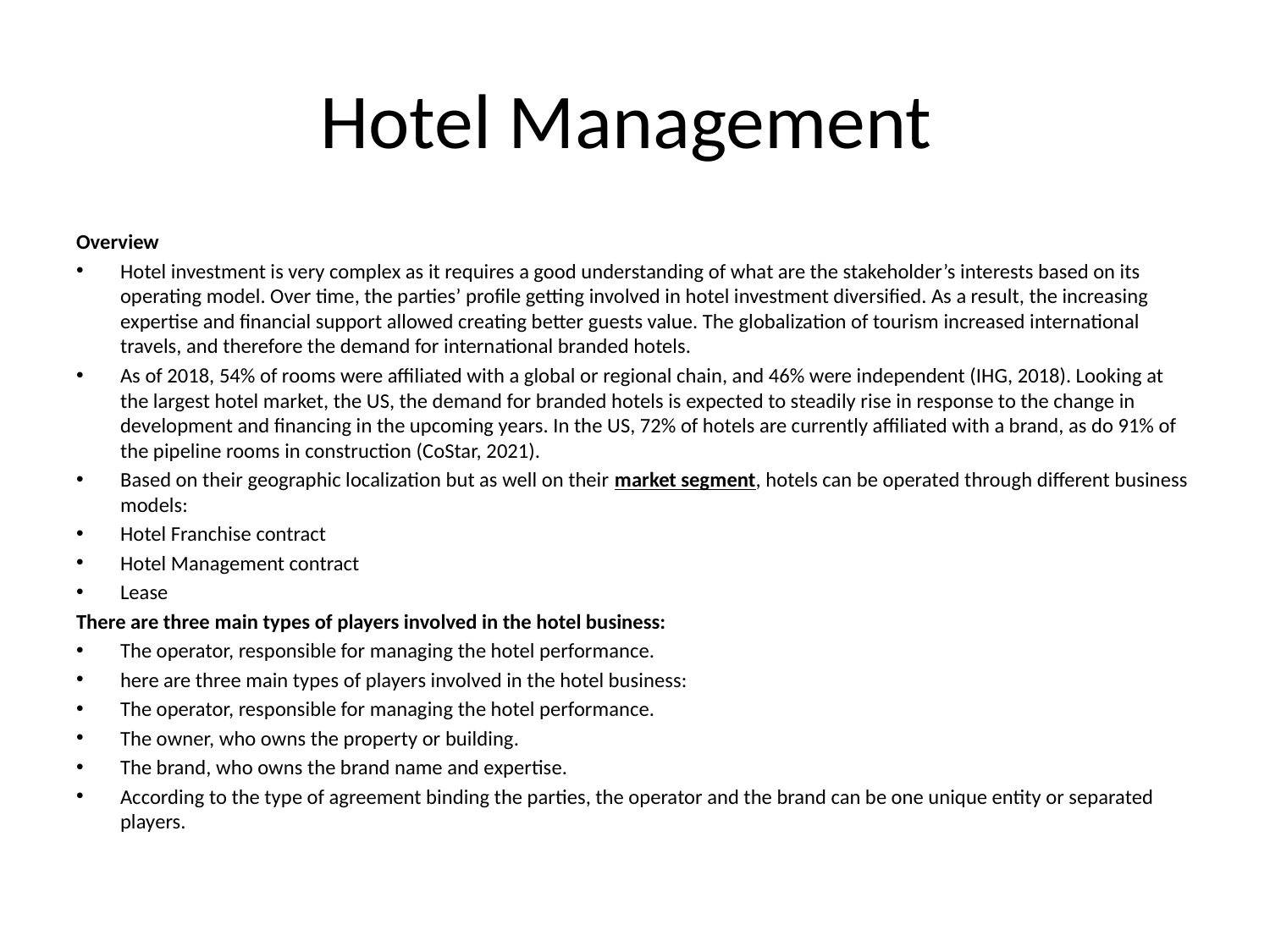

# Hotel Management
Overview
Hotel investment is very complex as it requires a good understanding of what are the stakeholder’s interests based on its operating model. Over time, the parties’ profile getting involved in hotel investment diversified. As a result, the increasing expertise and financial support allowed creating better guests value. The globalization of tourism increased international travels, and therefore the demand for international branded hotels.
As of 2018, 54% of rooms were affiliated with a global or regional chain, and 46% were independent (IHG, 2018). Looking at the largest hotel market, the US, the demand for branded hotels is expected to steadily rise in response to the change in development and financing in the upcoming years. In the US, 72% of hotels are currently affiliated with a brand, as do 91% of the pipeline rooms in construction (CoStar, 2021).
Based on their geographic localization but as well on their market segment, hotels can be operated through different business models:
Hotel Franchise contract
Hotel Management contract
Lease
There are three main types of players involved in the hotel business:
The operator, responsible for managing the hotel performance.
here are three main types of players involved in the hotel business:
The operator, responsible for managing the hotel performance.
The owner, who owns the property or building.
The brand, who owns the brand name and expertise.
According to the type of agreement binding the parties, the operator and the brand can be one unique entity or separated players.